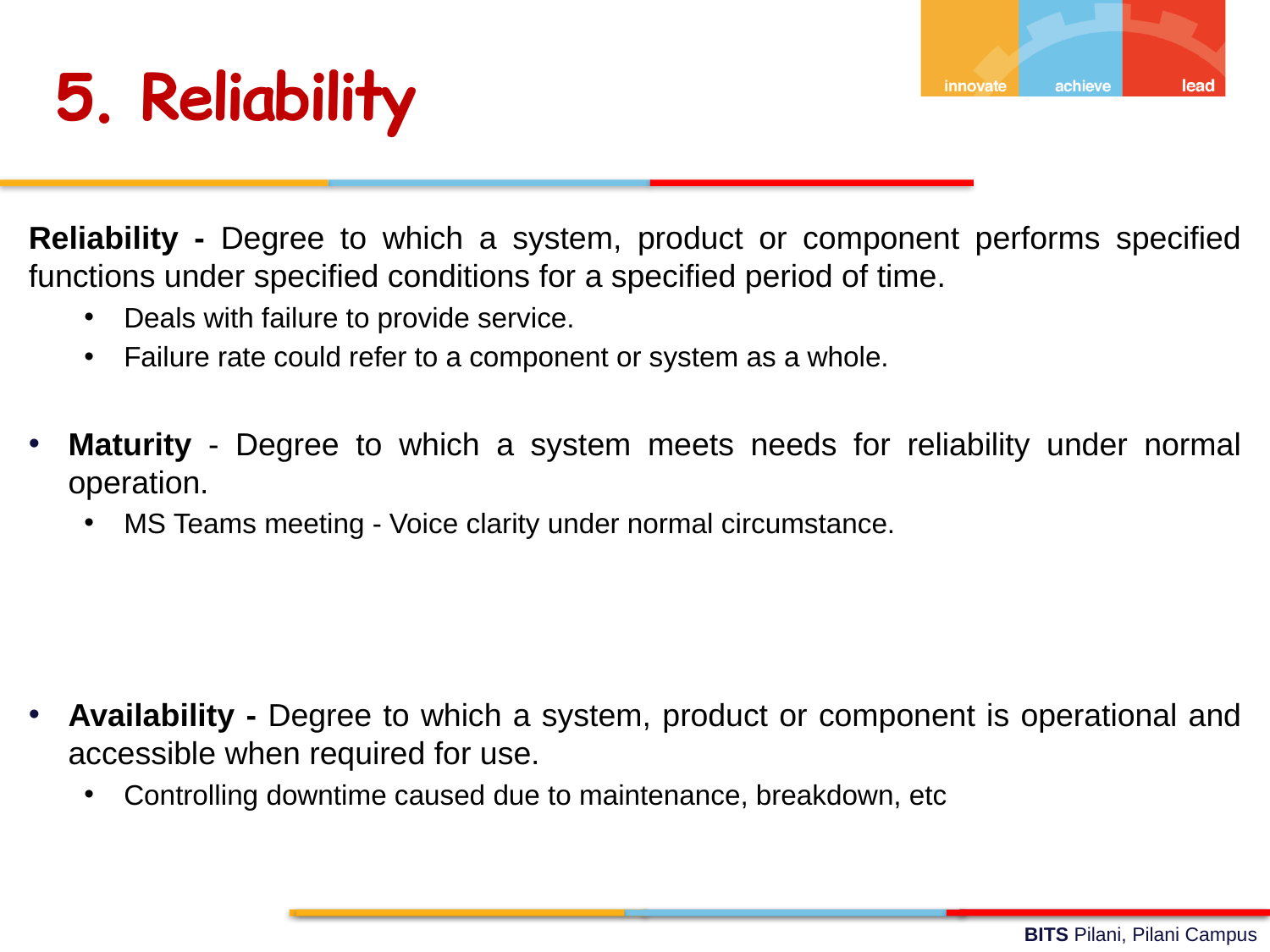

5. Reliability
Reliability - Degree to which a system, product or component performs specified functions under specified conditions for a specified period of time.
Deals with failure to provide service.
Failure rate could refer to a component or system as a whole.

Maturity - Degree to which a system meets needs for reliability under normal operation.
MS Teams meeting - Voice clarity under normal circumstance.

Availability - Degree to which a system, product or component is operational and accessible when required for use.
Controlling downtime caused due to maintenance, breakdown, etc